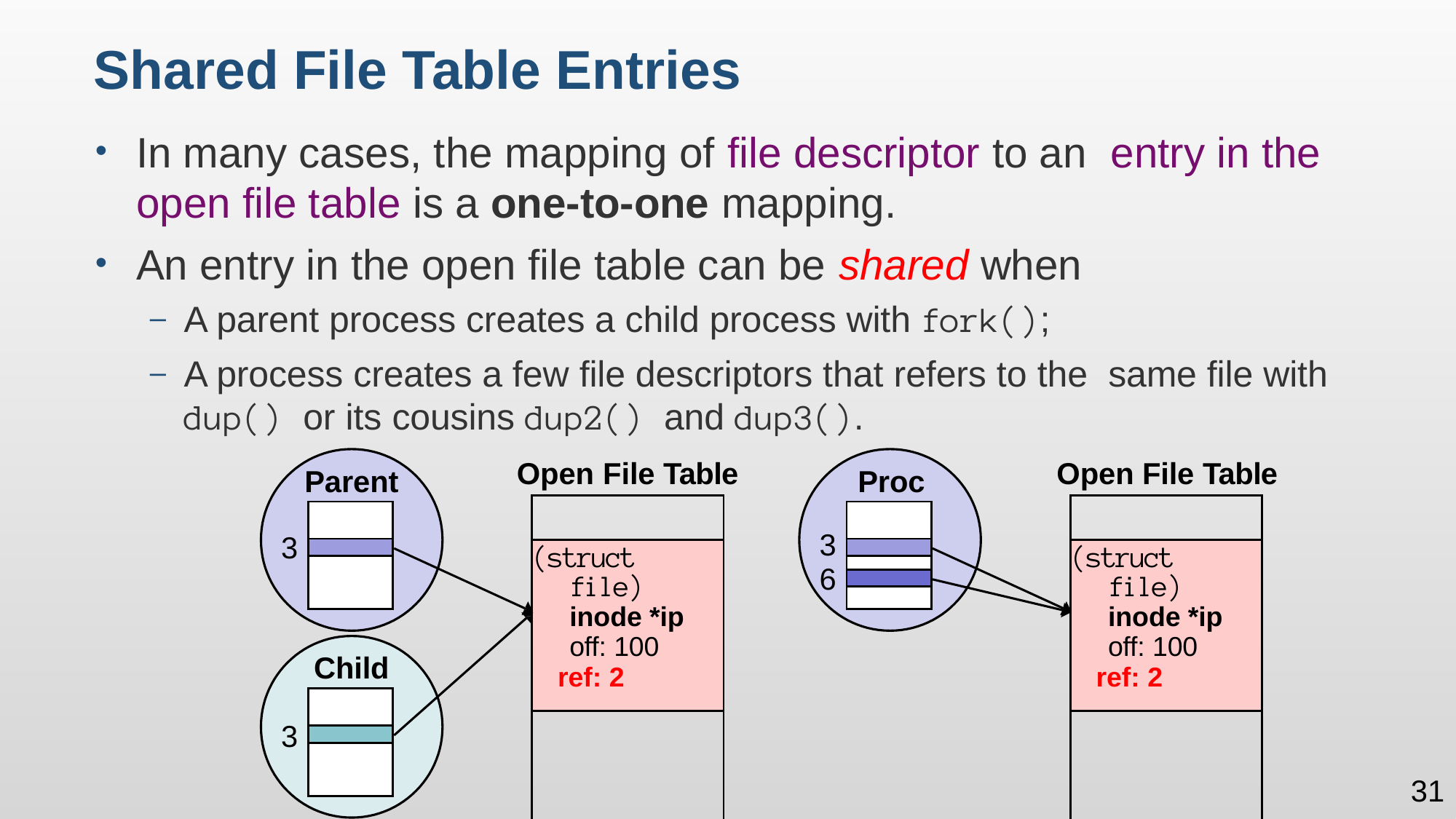

Shared File Table Entries
In many cases, the mapping of file descriptor to an  entry in the open file table is a one-to-one mapping.
An entry in the open file table can be shared when
A parent process creates a child process with fork();
A process creates a few file descriptors that refers to the  same file with dup() or its cousins dup2() and dup3().

Open File Table	Open File Table
Parent	Proc
|  |
| --- |
| (struct file) inode \*ip off: 100 ref: 2 |
|  |
|  |
| --- |
| (struct file) inode \*ip off: 100 ref: 2 |
|  |
|  |
| --- |
|  |
|  |
|  |
| --- |
|  |
|  |
|  |
|  |
3
3
6

Child

3
|  |
| --- |
|  |
|  |
31